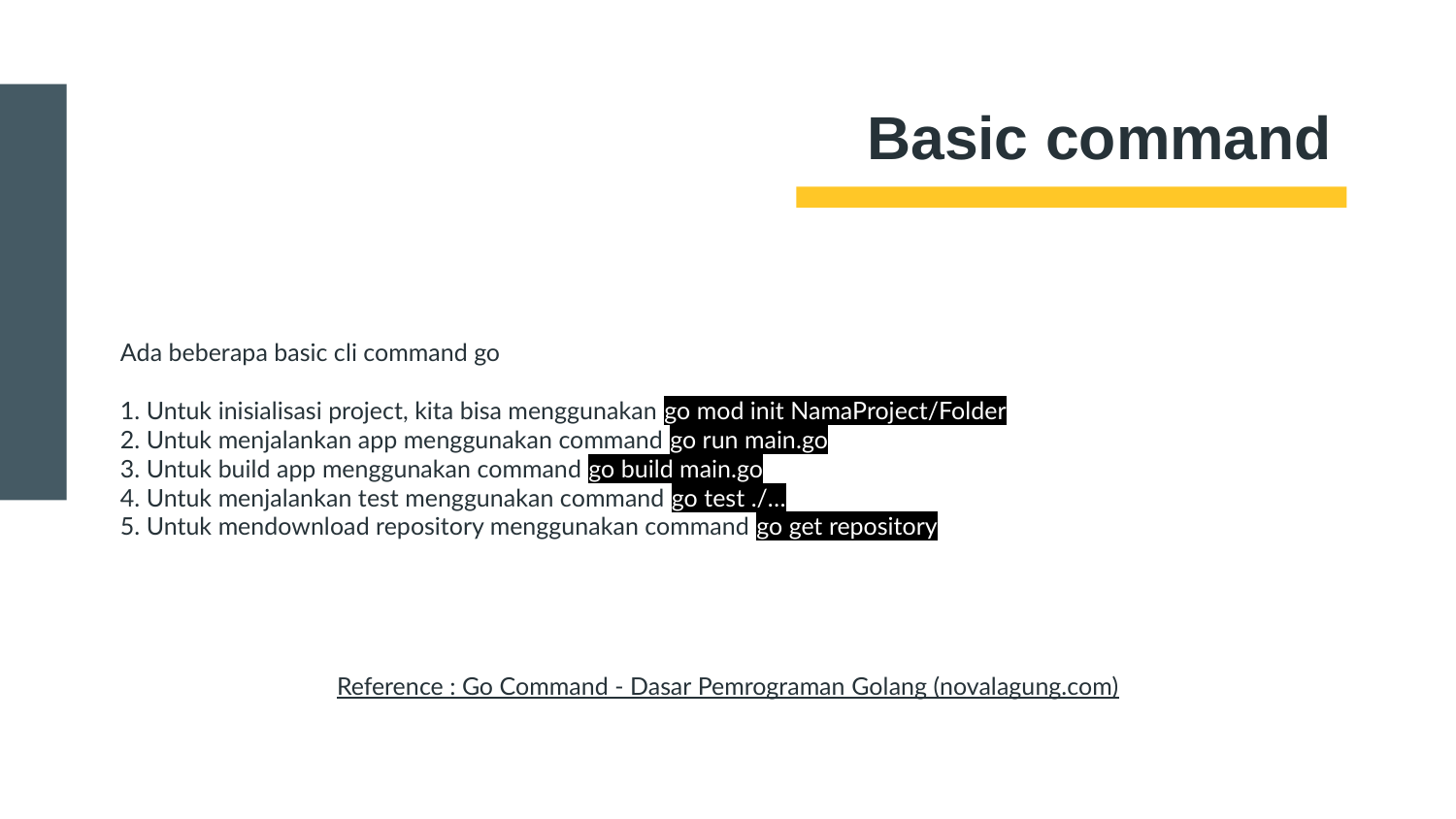

# Basic command

Ada beberapa basic cli command go

1. Untuk inisialisasi project, kita bisa menggunakan go mod init NamaProject/Folder
2. Untuk menjalankan app menggunakan command go run main.go
3. Untuk build app menggunakan command go build main.go
4. Untuk menjalankan test menggunakan command go test ./…
5. Untuk mendownload repository menggunakan command go get repository
Reference : Go Command - Dasar Pemrograman Golang (novalagung.com)